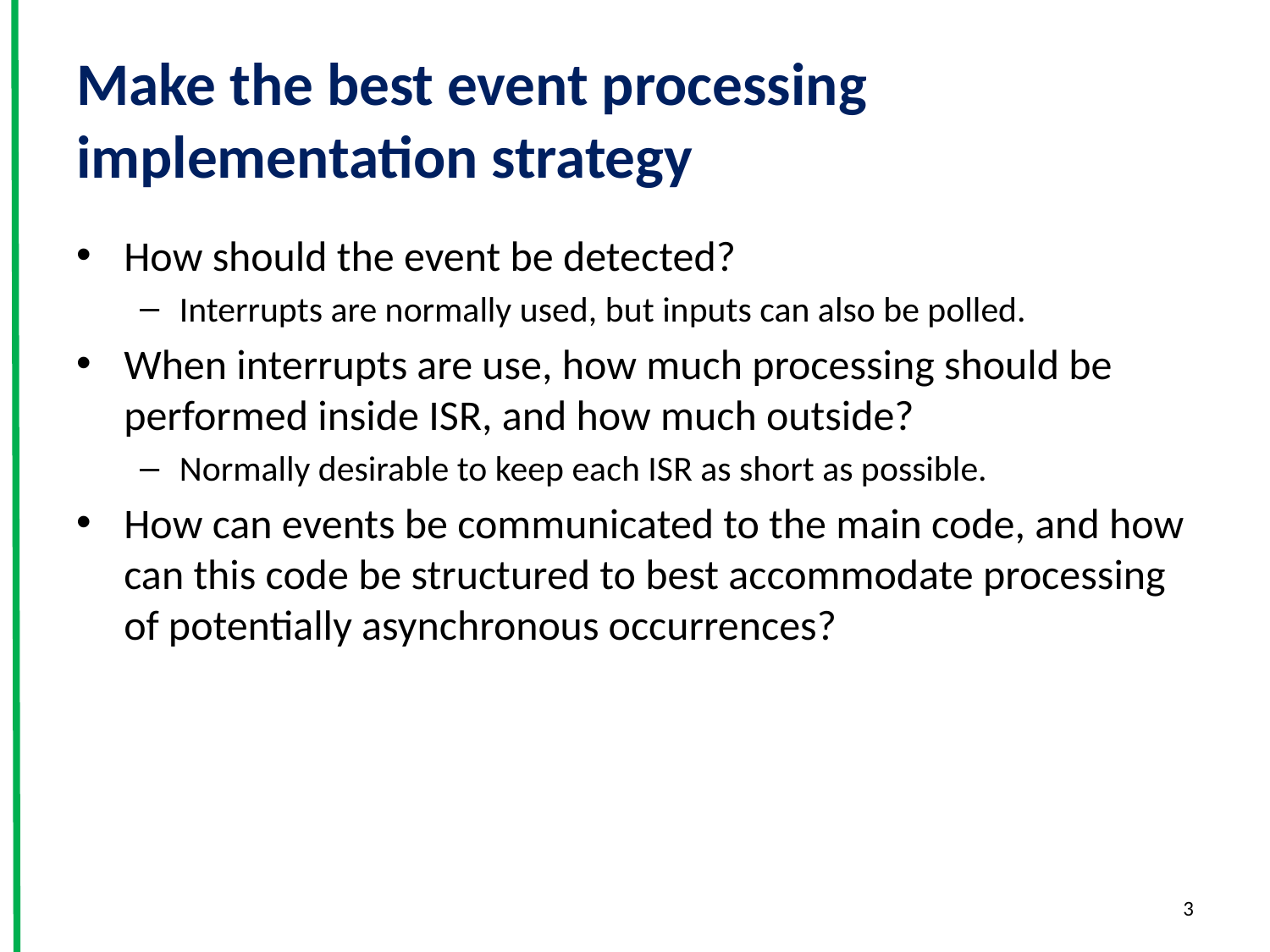

# Make the best event processing implementation strategy
How should the event be detected?
Interrupts are normally used, but inputs can also be polled.
When interrupts are use, how much processing should be performed inside ISR, and how much outside?
Normally desirable to keep each ISR as short as possible.
How can events be communicated to the main code, and how can this code be structured to best accommodate processing of potentially asynchronous occurrences?
3